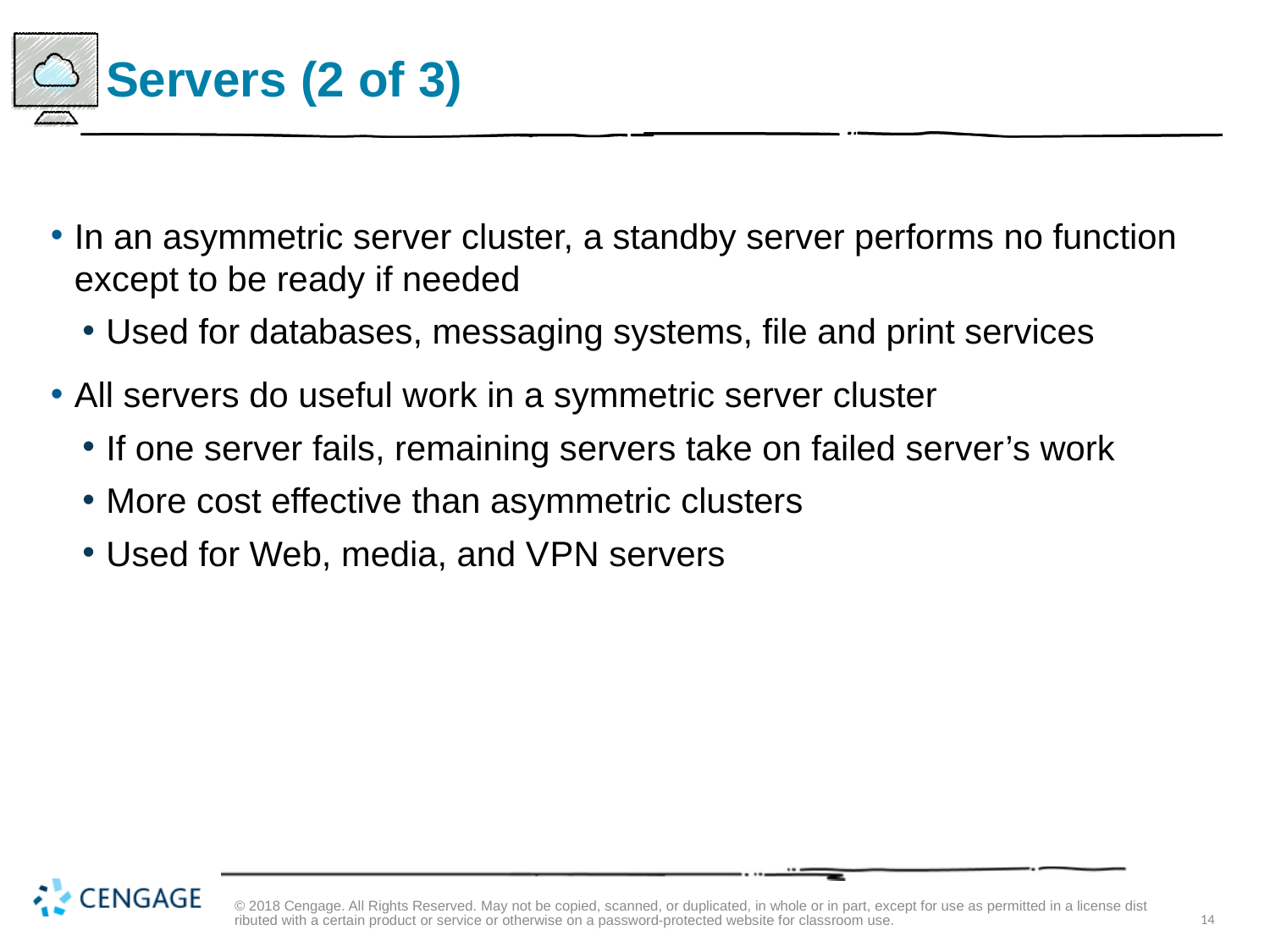

# Servers (2 of 3)
In an asymmetric server cluster, a standby server performs no function except to be ready if needed
Used for databases, messaging systems, file and print services
All servers do useful work in a symmetric server cluster
If one server fails, remaining servers take on failed server’s work
More cost effective than asymmetric clusters
Used for Web, media, and V P N servers
© 2018 Cengage. All Rights Reserved. May not be copied, scanned, or duplicated, in whole or in part, except for use as permitted in a license distributed with a certain product or service or otherwise on a password-protected website for classroom use.